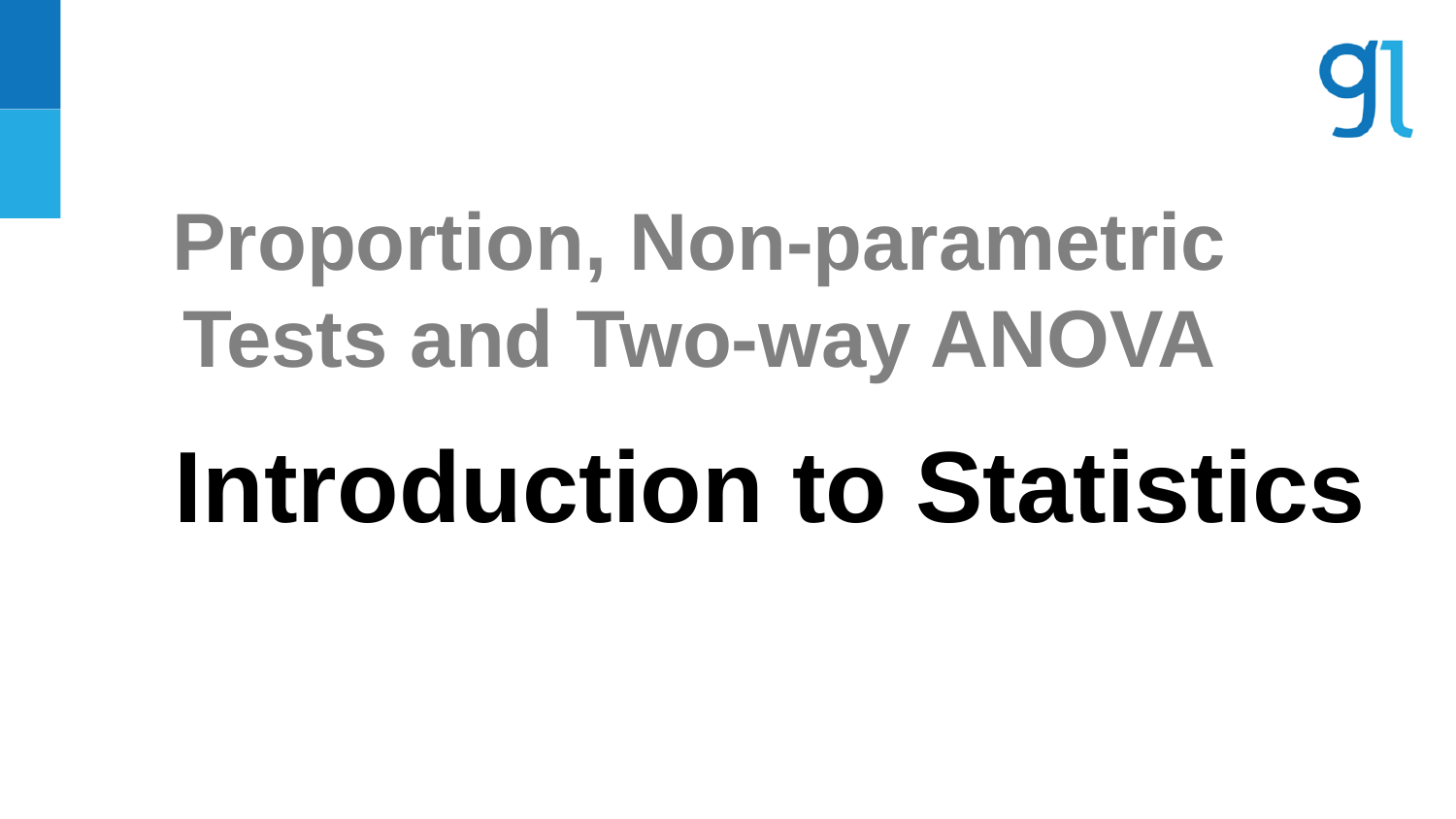

Proportion, Non-parametric Tests and Two-way ANOVA
# Introduction to Statistics